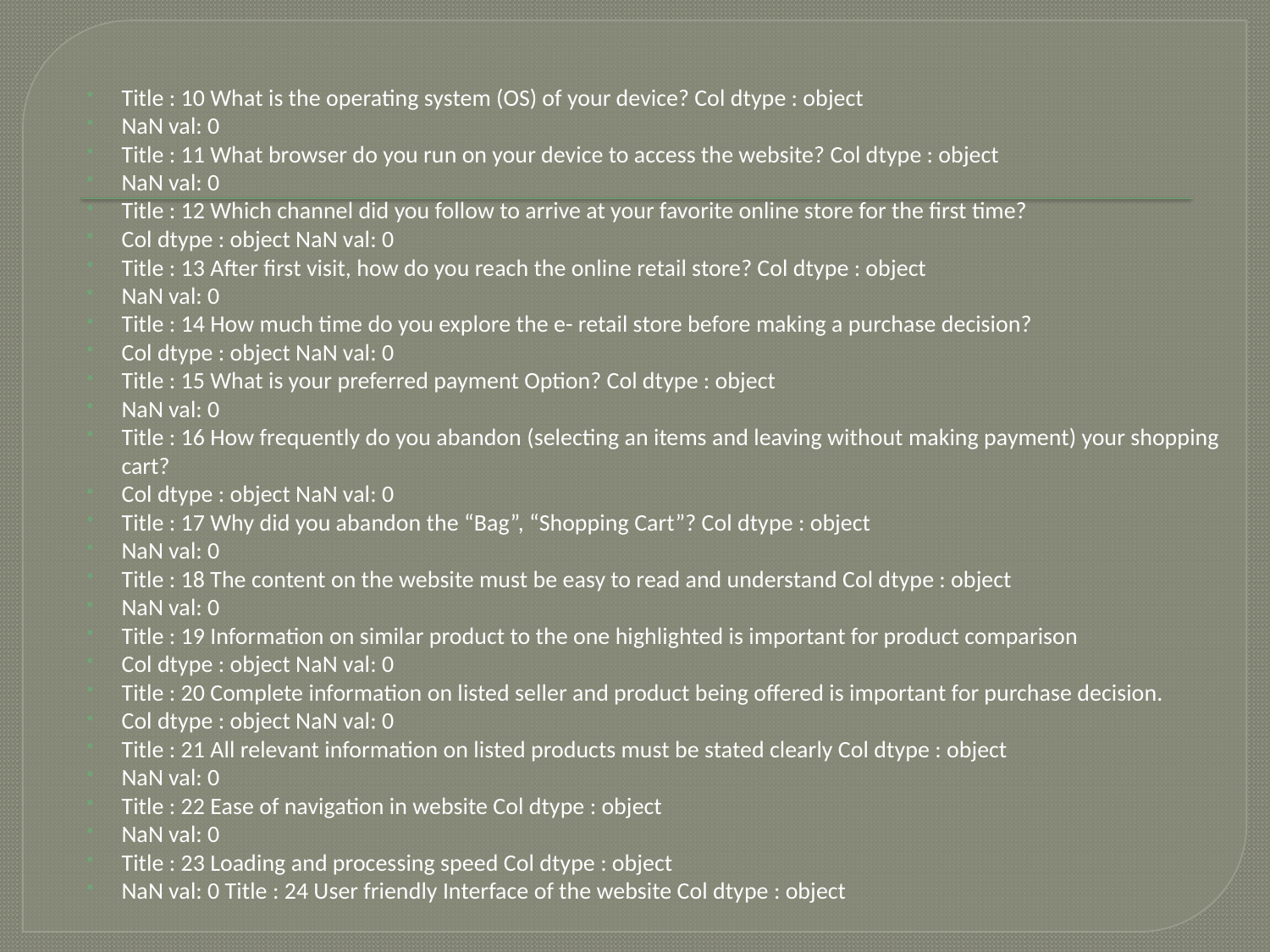

Title : 10 What is the operating system (OS) of your device? Col dtype : object
NaN val: 0
Title : 11 What browser do you run on your device to access the website? Col dtype : object
NaN val: 0
Title : 12 Which channel did you follow to arrive at your favorite online store for the first time?
Col dtype : object NaN val: 0
Title : 13 After first visit, how do you reach the online retail store? Col dtype : object
NaN val: 0
Title : 14 How much time do you explore the e- retail store before making a purchase decision?
Col dtype : object NaN val: 0
Title : 15 What is your preferred payment Option? Col dtype : object
NaN val: 0
Title : 16 How frequently do you abandon (selecting an items and leaving without making payment) your shopping cart?
Col dtype : object NaN val: 0
Title : 17 Why did you abandon the “Bag”, “Shopping Cart”? Col dtype : object
NaN val: 0
Title : 18 The content on the website must be easy to read and understand Col dtype : object
NaN val: 0
Title : 19 Information on similar product to the one highlighted is important for product comparison
Col dtype : object NaN val: 0
Title : 20 Complete information on listed seller and product being offered is important for purchase decision.
Col dtype : object NaN val: 0
Title : 21 All relevant information on listed products must be stated clearly Col dtype : object
NaN val: 0
Title : 22 Ease of navigation in website Col dtype : object
NaN val: 0
Title : 23 Loading and processing speed Col dtype : object
NaN val: 0 Title : 24 User friendly Interface of the website Col dtype : object